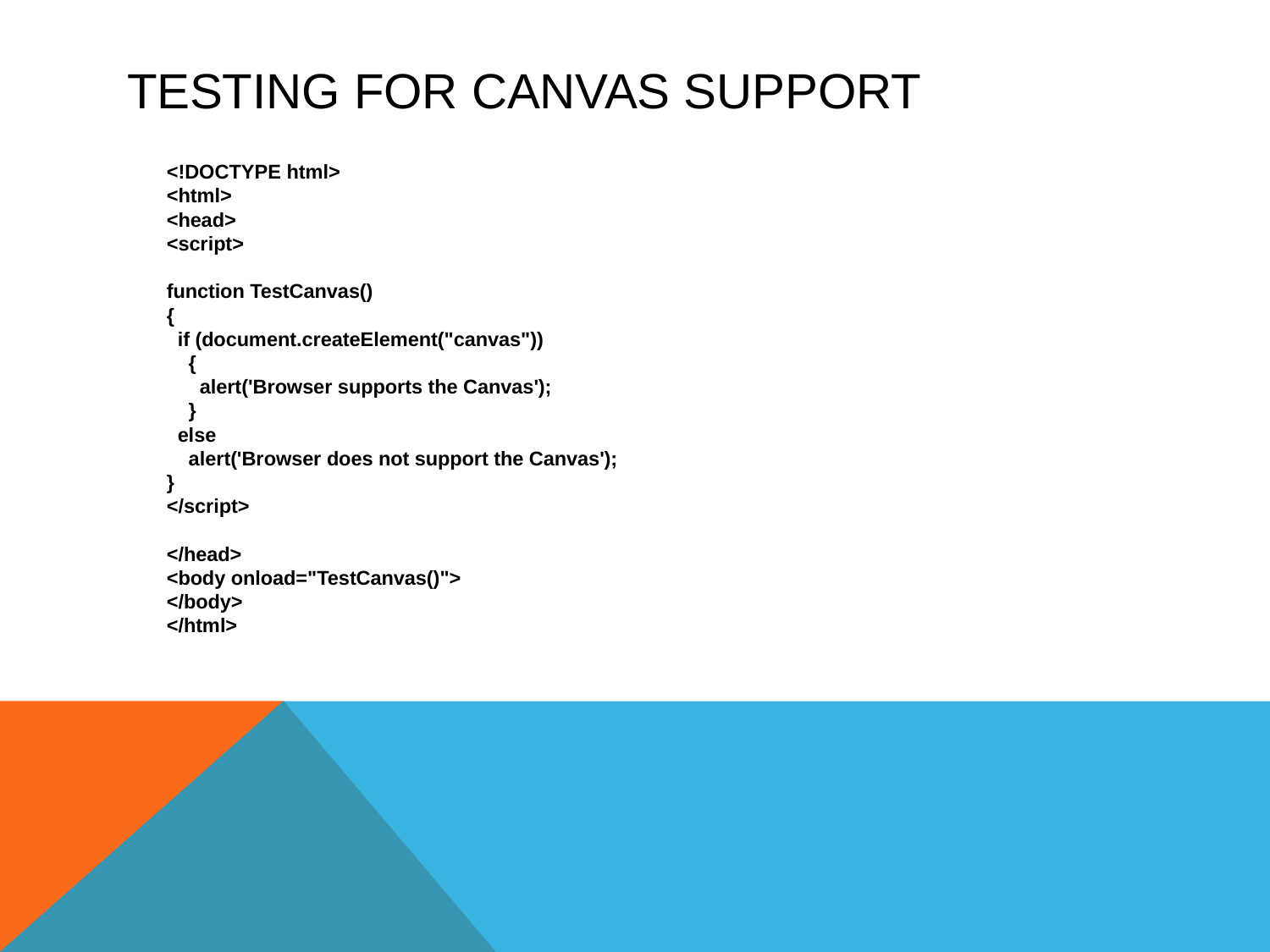

# Testing for canvas support
	<!DOCTYPE html>
<html>
<head>
<script>
function TestCanvas()
{
  if (document.createElement("canvas"))
    {
      alert('Browser supports the Canvas');
    }
  else
    alert('Browser does not support the Canvas');
}
</script>
</head>
<body onload="TestCanvas()">
</body>
</html>